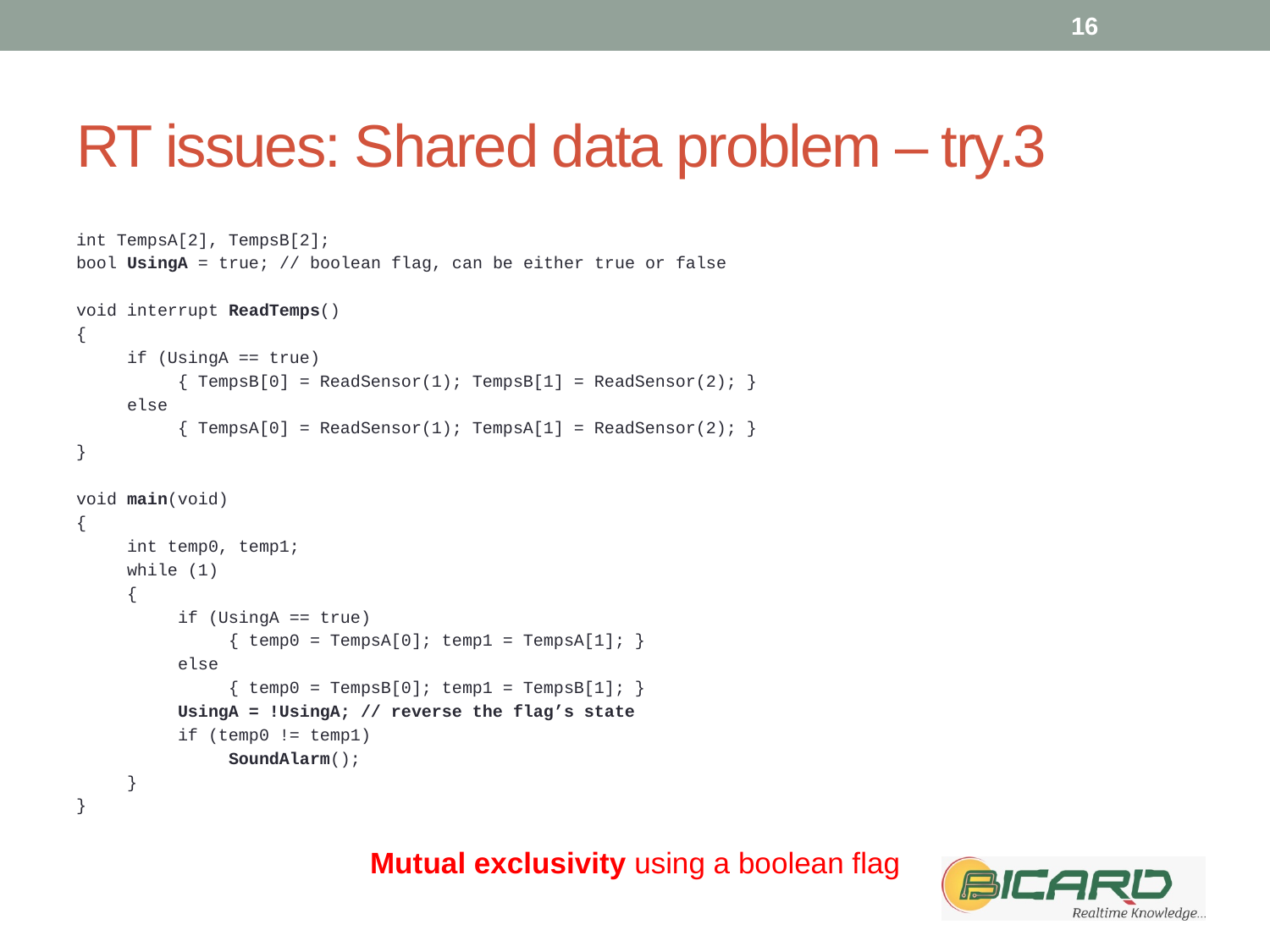

16
# RT issues: Shared data problem – try.3
int TempsA[2], TempsB[2];
bool UsingA = true; // boolean flag, can be either true or false

void interrupt ReadTemps()
{
	if (UsingA == true)
		{ TempsB[0] = ReadSensor(1); TempsB[1] = ReadSensor(2); }
	else
		{ TempsA[0] = ReadSensor(1); TempsA[1] = ReadSensor(2); }
}

void main(void)
{
	int temp0, temp1;
	while (1)
	{
		if (UsingA == true)
			{ temp0 = TempsA[0]; temp1 = TempsA[1]; }
		else
			{ temp0 = TempsB[0]; temp1 = TempsB[1]; }
		UsingA = !UsingA; // reverse the flag’s state
		if (temp0 != temp1)
			SoundAlarm();
	}
}

Mutual exclusivity using a boolean flag